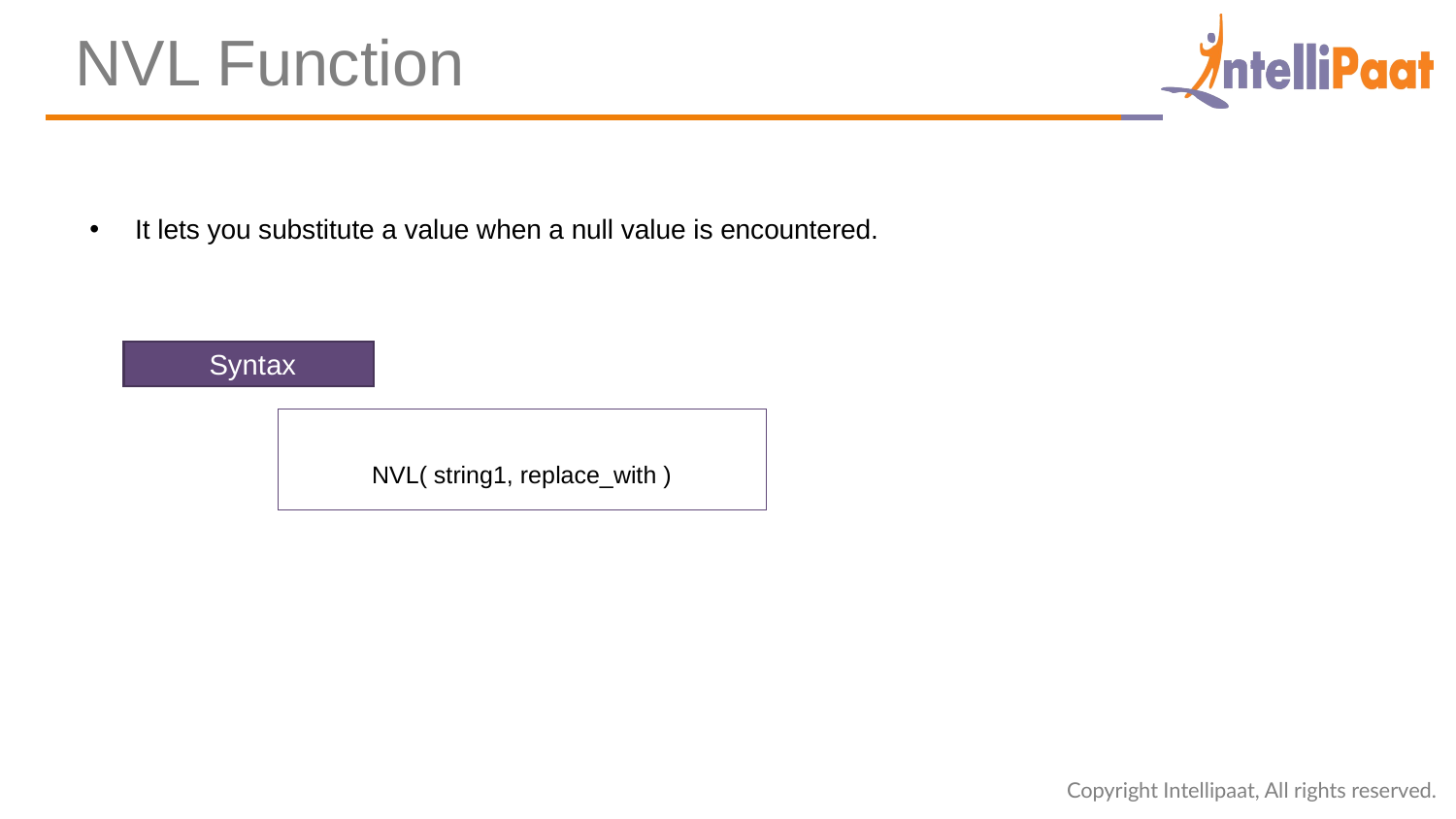

NVL Function
It lets you substitute a value when a null value is encountered.
 Syntax
NVL( string1, replace_with )